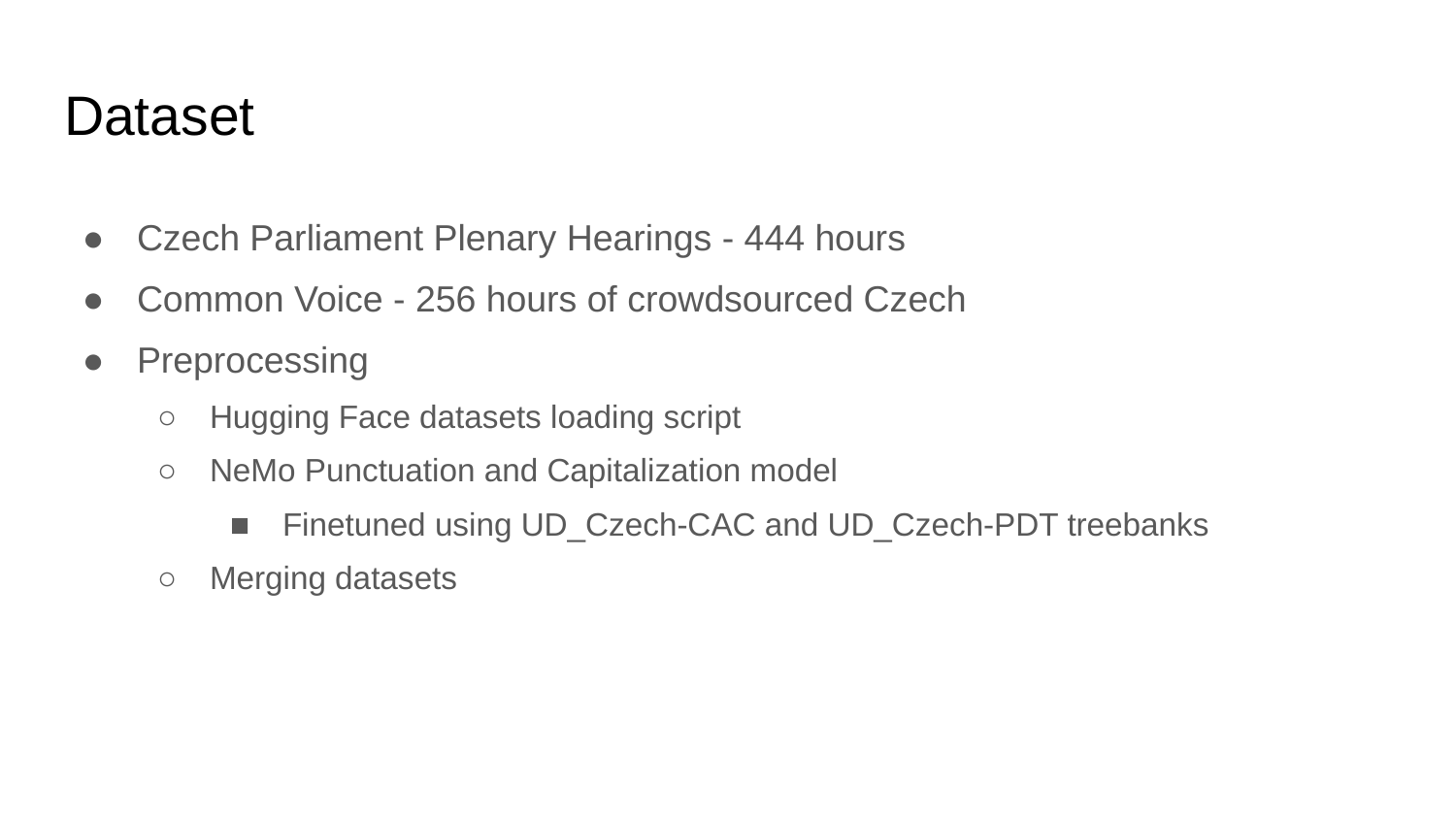

# Dataset
Czech Parliament Plenary Hearings - 444 hours
Common Voice - 256 hours of crowdsourced Czech
Preprocessing
Hugging Face datasets loading script
NeMo Punctuation and Capitalization model
Finetuned using UD_Czech-CAC and UD_Czech-PDT treebanks
Merging datasets